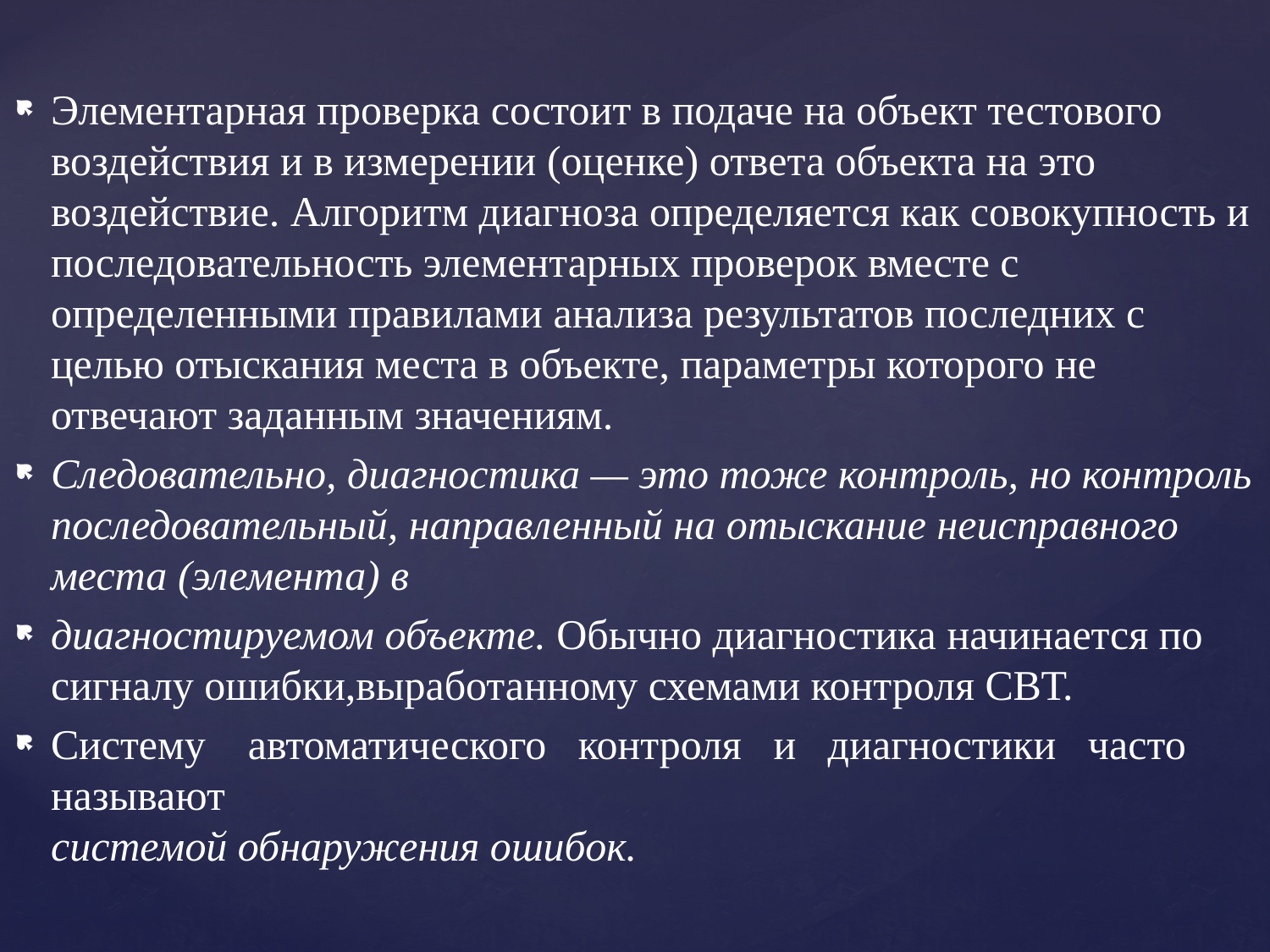

Элементарная проверка состоит в подаче на объект тестового воздействия и в измерении (оценке) ответа объекта на это воздействие. Алгоритм диагноза определяется как совокупность и последовательность элементарных проверок вместе с определенными правилами анализа результатов последних с целью отыскания места в объекте, параметры которого не отвечают заданным значениям.
Следовательно, диагностика — это тоже контроль, но контроль последовательный, направленный на отыскание неисправного места (элемента) в
диагностируемом объекте. Обычно диагностика начинается по сигналу ошибки,выработанному схемами контроля СВТ.
Систему    автоматического   контроля   и   диагностики   часто   называют
системой обнаружения ошибок.